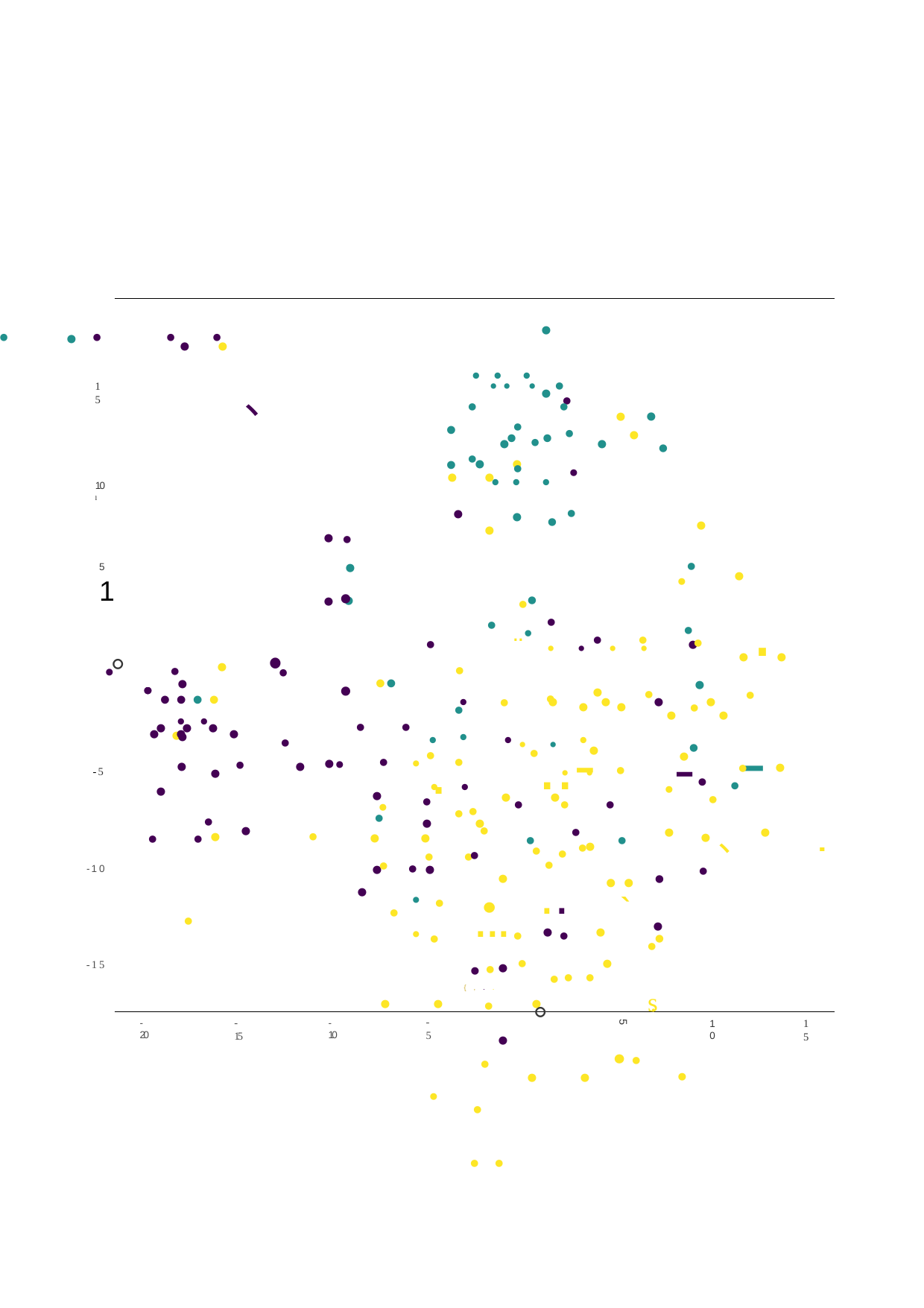

．．

•••．•••．．
．．．．．．．
．．
•••．．．．．． ．
••
．
．
．
、
15
．
．
••
．．
．．
．．．
．．
．．．
．．．
．
10 l
．．
．．．
．
．..•
．
． ．．．
..
．．．．．．．． ••
．．••
5 1
．••
•••• ．...-．-. .-．..
．．．
．．．．．．．．．
．．
．
．． ．．．．
。
．．．．．．．
． ．．．
••
••• ••••
．．．．
．•．•．•．．．	．
．． ．
．．．．
．. ．．
．．
••． ．．
••	． ．
．
．．
．．	．．．． ．．．..	．．．．
•．••
．
．．．．
．．．．． 、．... ... ．．．
-5
． ．{,..
．
．
．．．
．．．．
．．s.
． ．． ｀．	．．
-10
．．．． ．．．．．．．
． ．
-15
。

-5
-15
15
-20
-10
10
5